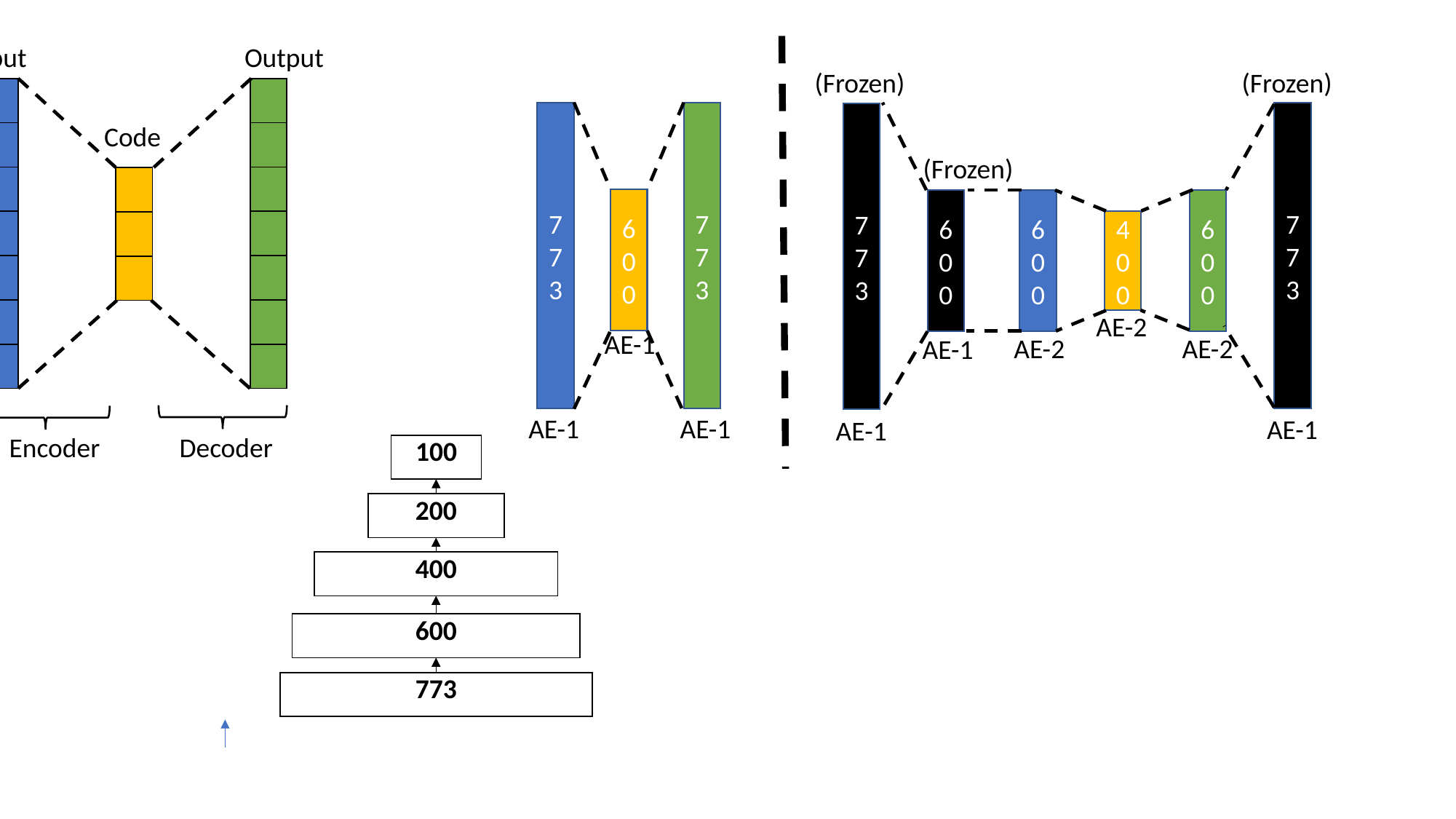

Input
Output
(Frozen)
(Frozen)
|  |
| --- |
|  |
|  |
|  |
|  |
|  |
|  |
|  |
| --- |
|  |
|  |
|  |
|  |
|  |
|  |
773
773
773
773
Code
(Frozen)
|  |
| --- |
|  |
|  |
600
600
600
600
400
AE-2
AE-1
AE-2
AE-2
AE-1

AE-1
AE-1
AE-1
AE-1
Encoder
Decoder
| 100 |
| --- |
| 200 |
| --- |
| 400 |
| --- |
| 600 |
| --- |
| 773 |
| --- |